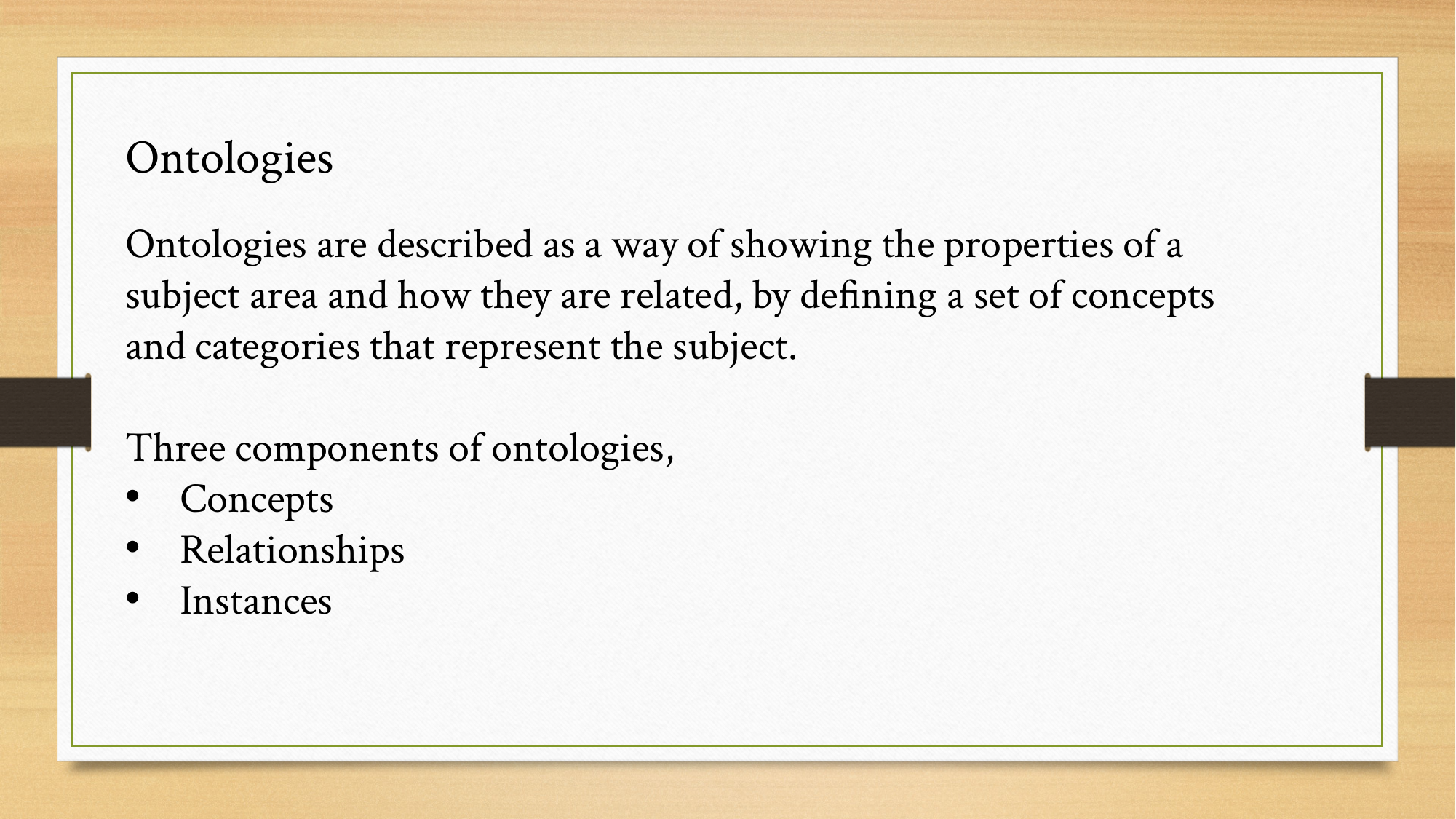

Ontologies

Ontologies are described as a way of showing the properties of a subject area and how they are related, by defining a set of concepts and categories that represent the subject.

Three components of ontologies,
Concepts
Relationships
Instances